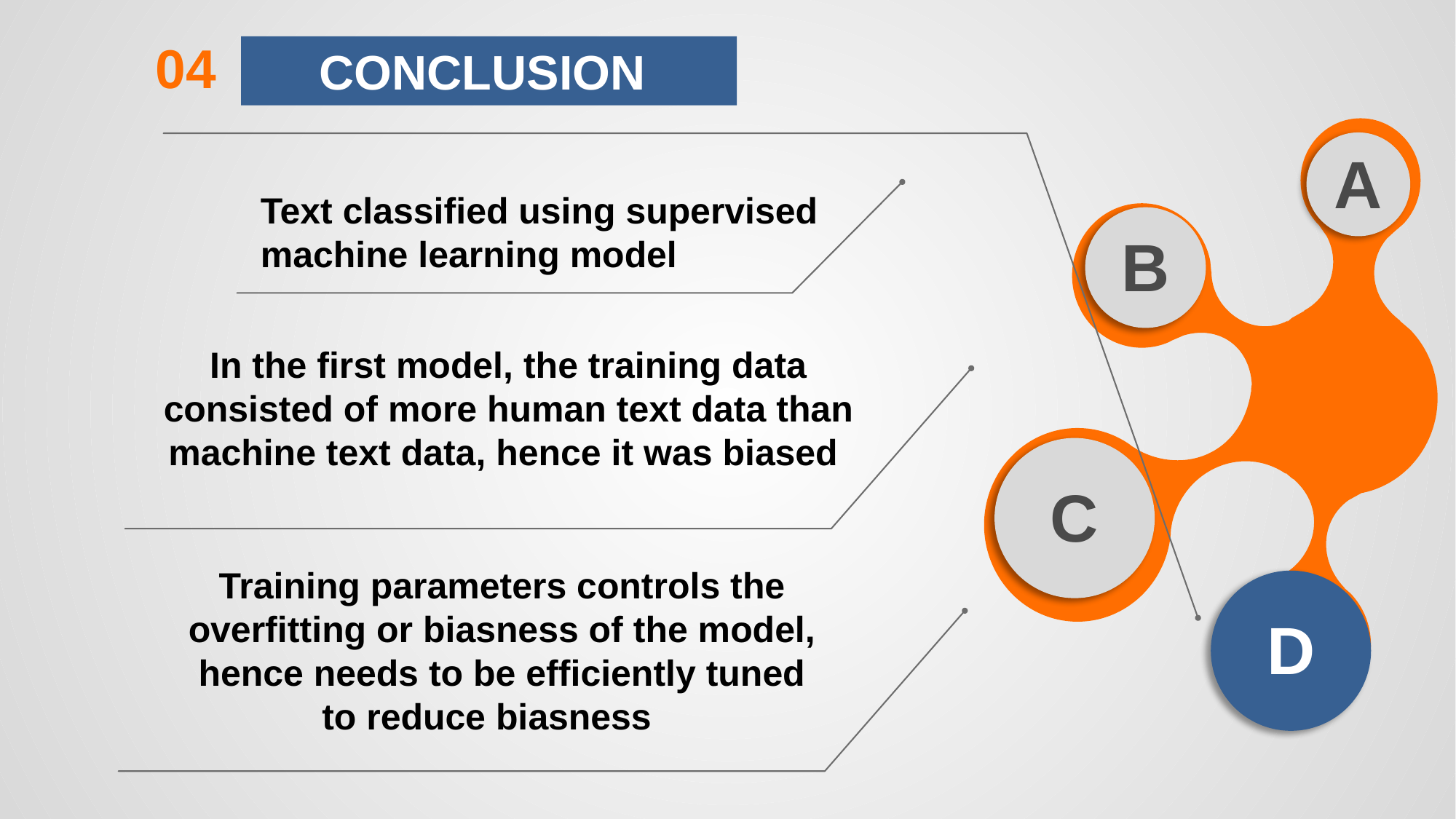

04
     CONCLUSION

A

Text classified using supervised machine learning model
B
In the first model, the training data consisted of more human text data than machine text data, hence it was biased

C
Training parameters controls the overfitting or biasness of the model,
hence needs to be efficiently tuned
to reduce biasness

D